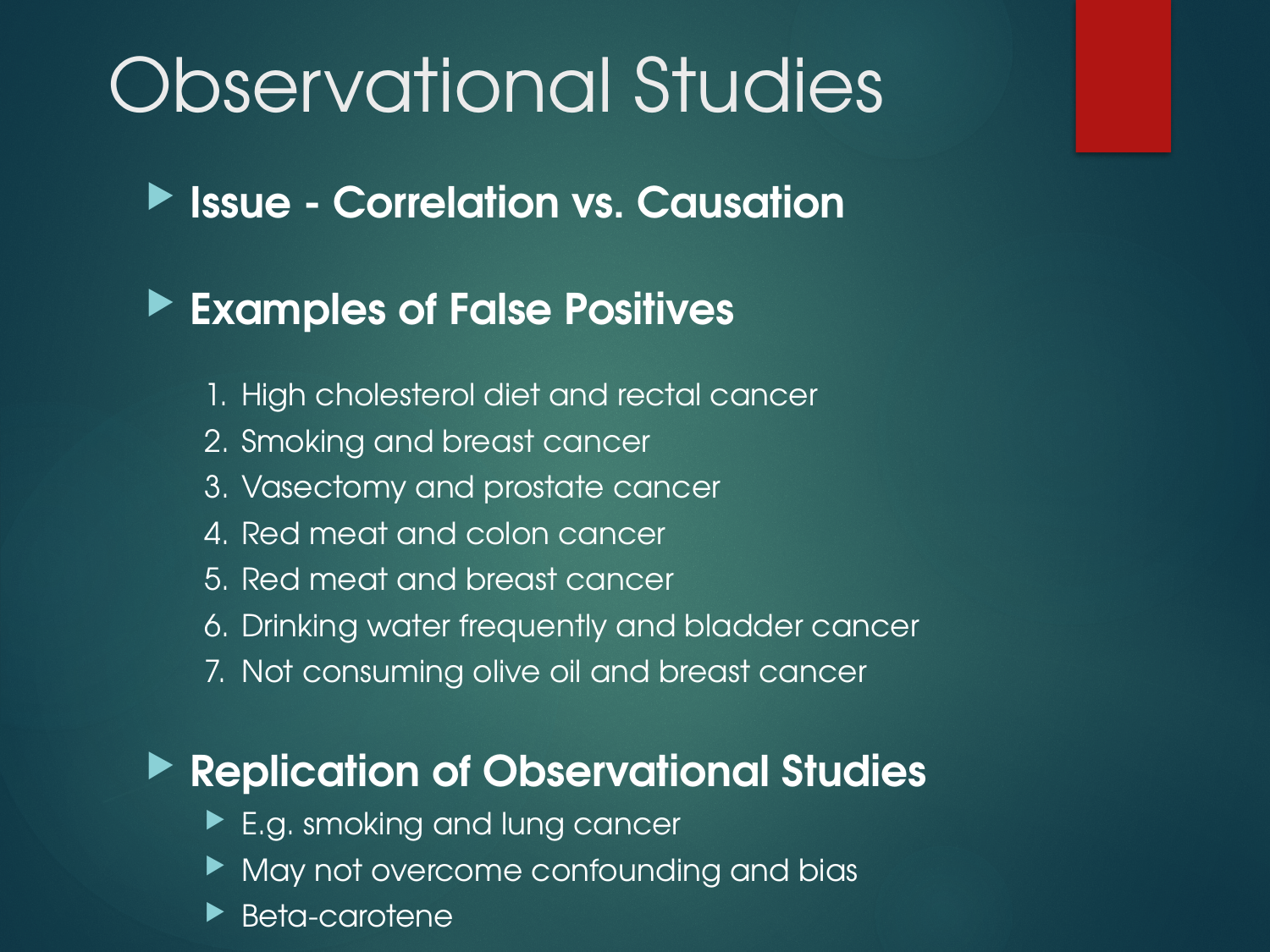

# Observational Studies
Issue - Correlation vs. Causation

Examples of False Positives

1.	High cholesterol diet and rectal cancer
2.	Smoking and breast cancer
3.	Vasectomy and prostate cancer
4.	Red meat and colon cancer
5.	Red meat and breast cancer
6.	Drinking water frequently and bladder cancer
7.	Not consuming olive oil and breast cancer

Replication of Observational Studies
E.g. smoking and lung cancer
May not overcome confounding and bias
Beta-carotene